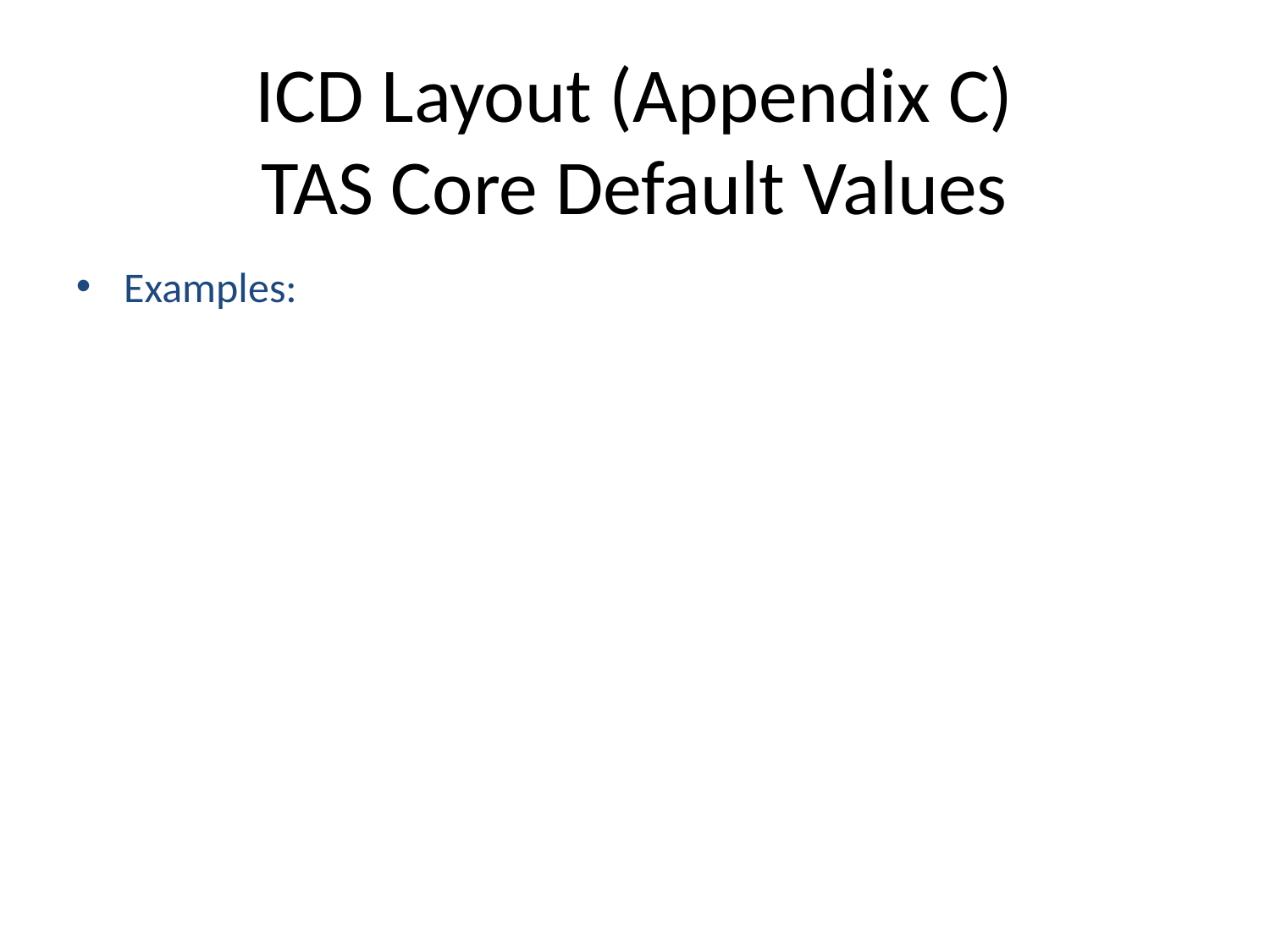

ICD Layout (Appendix C)
TAS Core Default Values
Examples: